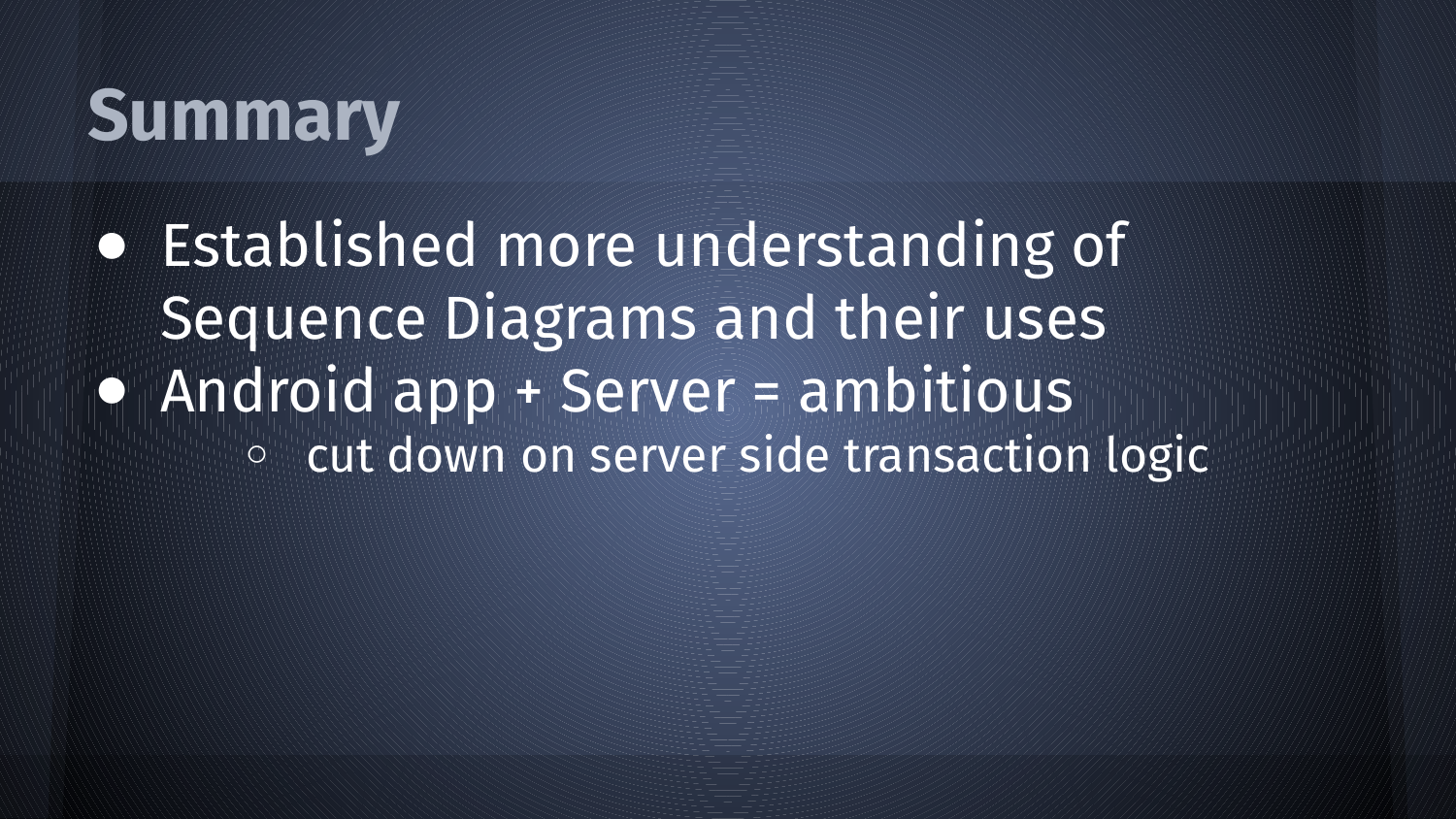

# Summary
Established more understanding of Sequence Diagrams and their uses
Android app + Server = ambitious
cut down on server side transaction logic